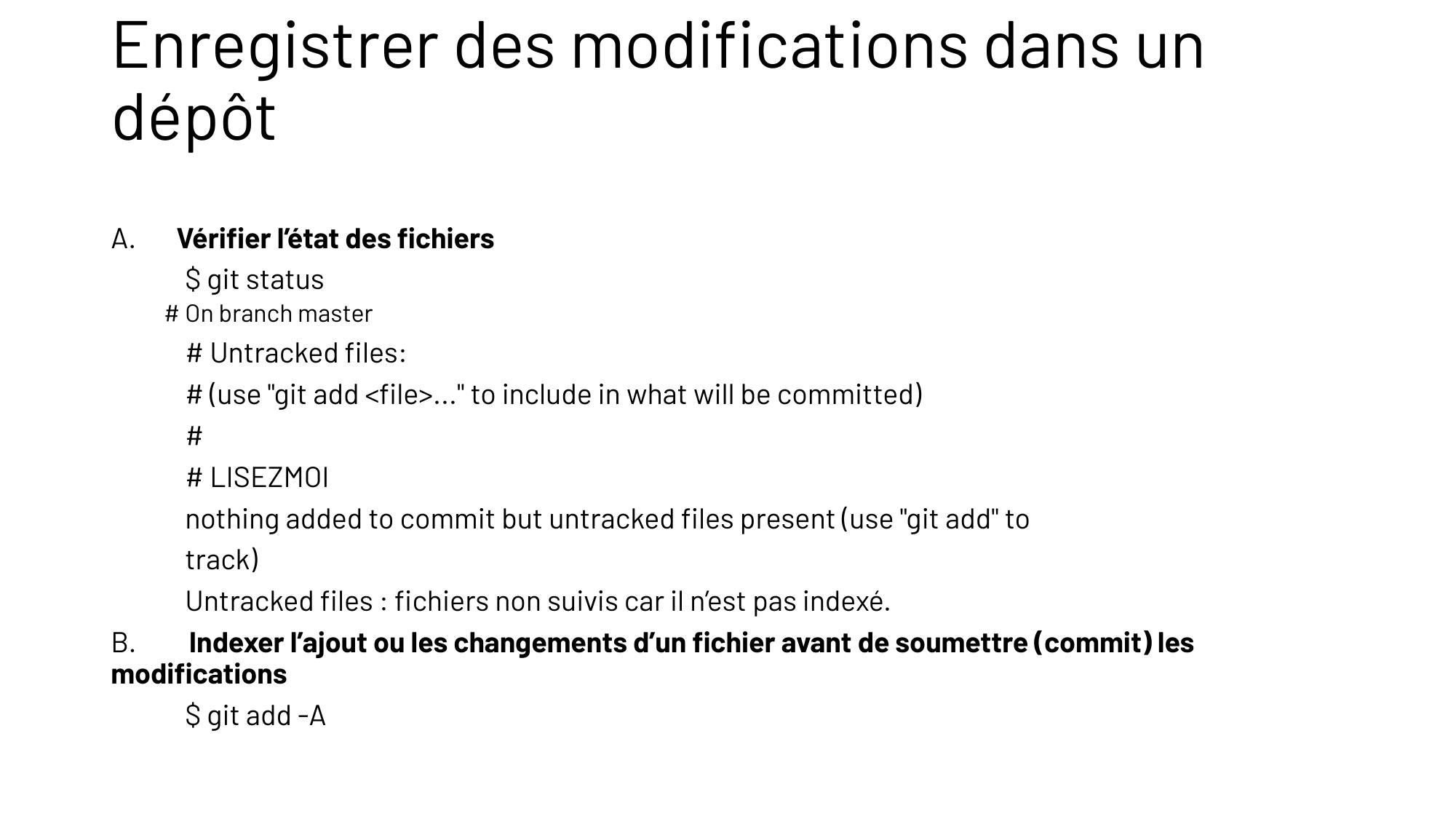

# Enregistrer des modifications dans un dépôt
 Vérifier l’état des fichiers
	$ git status
	# On branch master
	# Untracked files:
	# (use "git add <file>..." to include in what will be committed)
	#
	# LISEZMOI
	nothing added to commit but untracked files present (use "git add" to
	track)
	Untracked files : fichiers non suivis car il n’est pas indexé.
B.         Indexer l’ajout ou les changements d’un fichier avant de soumettre (commit) les modifications
	$ git add -A